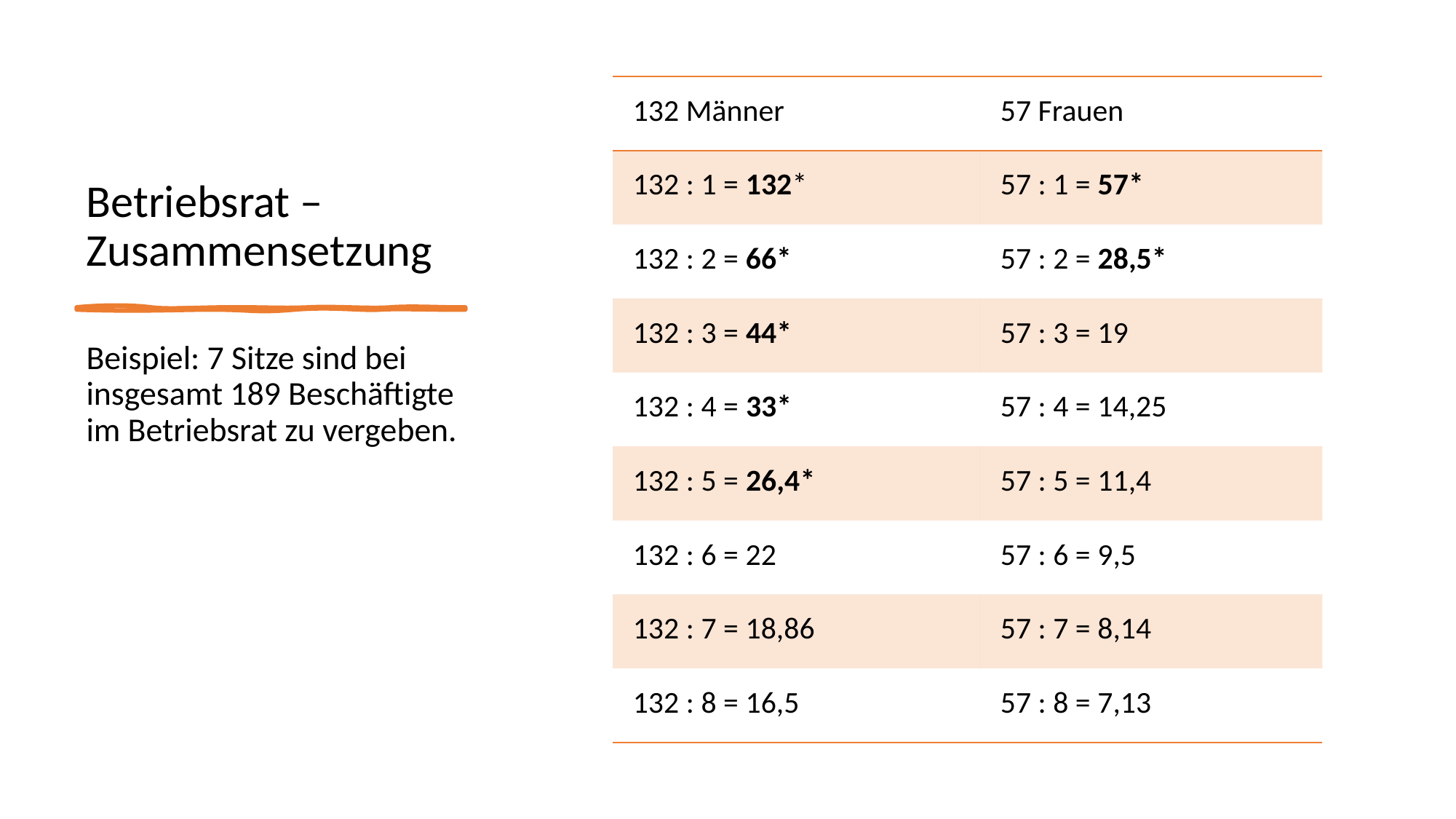

# Betriebsrat – Zusammensetzung
| 132 Männer | 57 Frauen |
| --- | --- |
| 132 : 1 = 132\* | 57 : 1 = 57\* |
| 132 : 2 = 66\* | 57 : 2 = 28,5\* |
| 132 : 3 = 44\* | 57 : 3 = 19 |
| 132 : 4 = 33\* | 57 : 4 = 14,25 |
| 132 : 5 = 26,4\* | 57 : 5 = 11,4 |
| 132 : 6 = 22 | 57 : 6 = 9,5 |
| 132 : 7 = 18,86 | 57 : 7 = 8,14 |
| 132 : 8 = 16,5 | 57 : 8 = 7,13 |

Beispiel: 7 Sitze sind bei insgesamt 189 Beschäftigte im Betriebsrat zu vergeben.